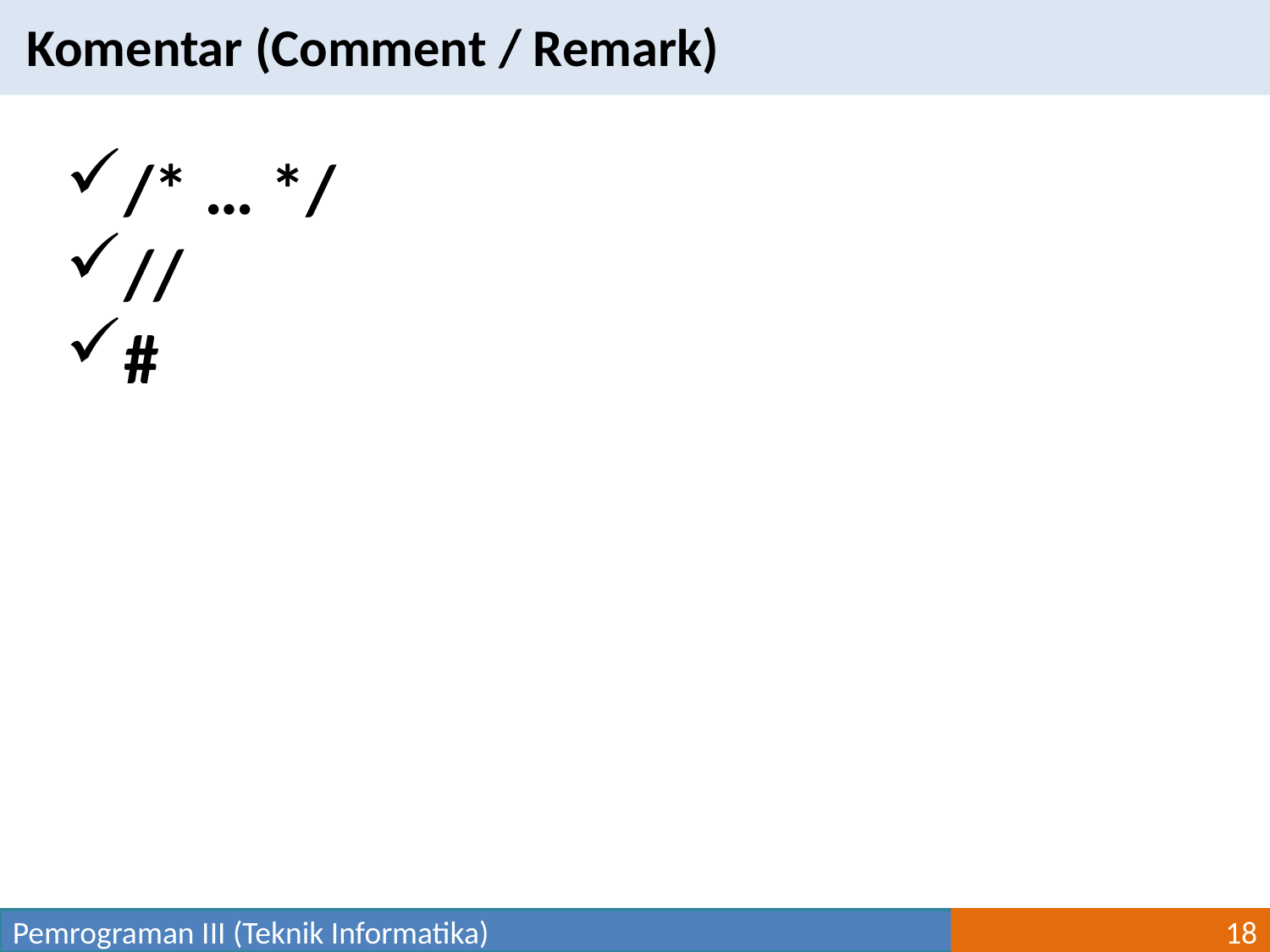

Komentar (Comment / Remark)
/* … */
//
#